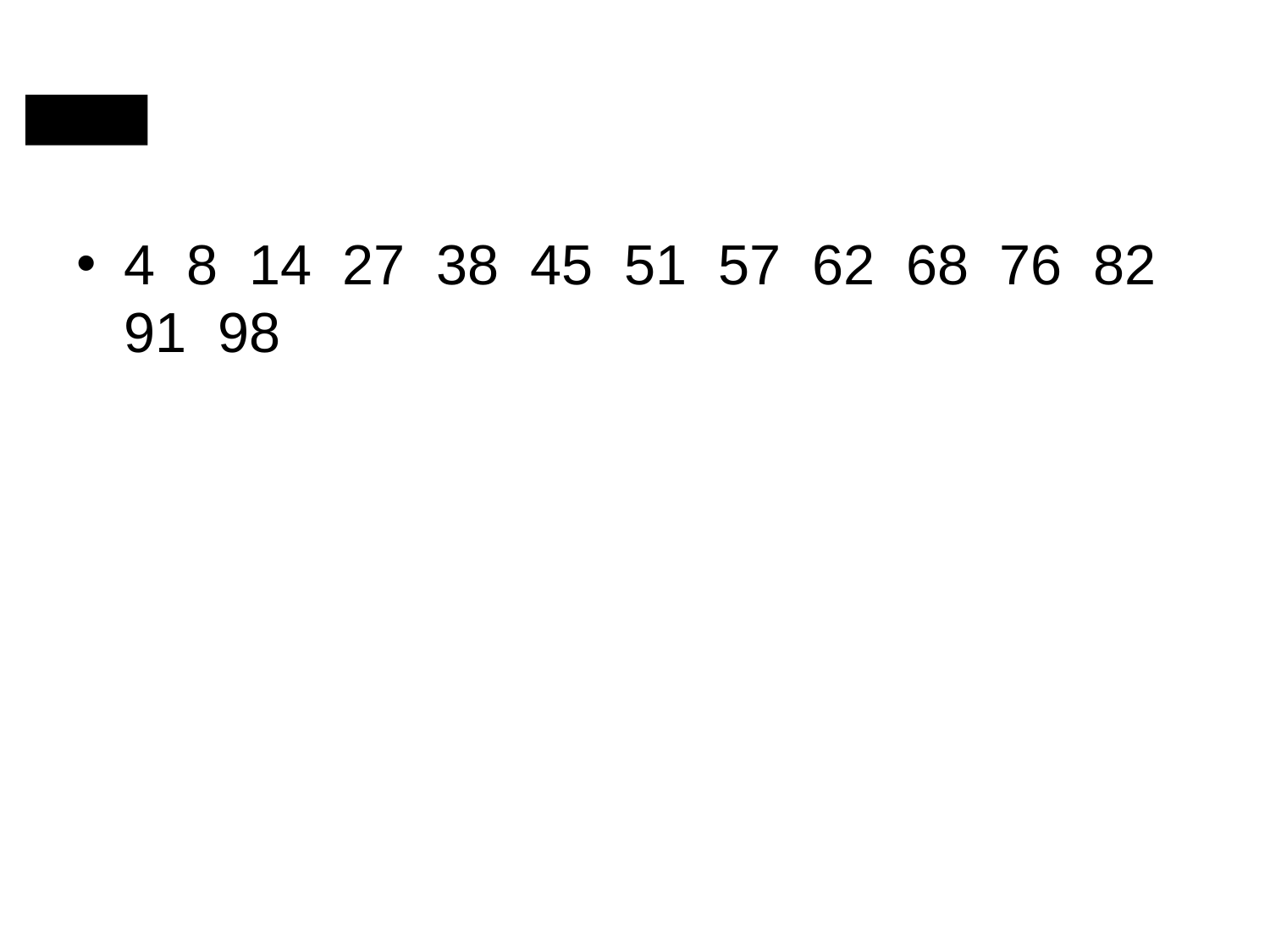

#
4  8  14  27  38  45  51  57  62  68  76  82  91  98